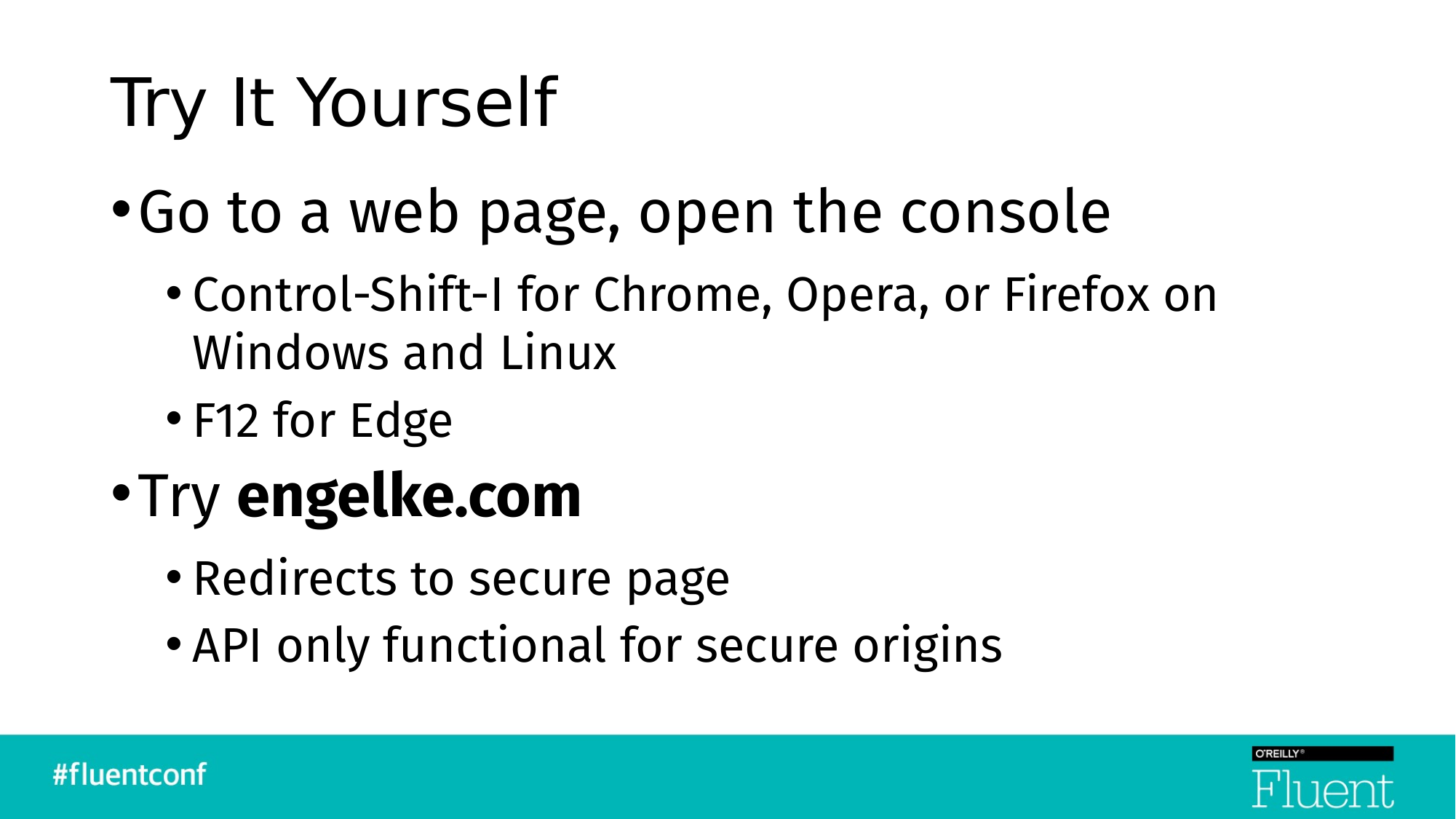

# Try It Yourself
Go to a web page, open the console
Control-Shift-I for Chrome, Opera, or Firefox on Windows and Linux
F12 for Edge
Try engelke.com
Redirects to secure page
API only functional for secure origins